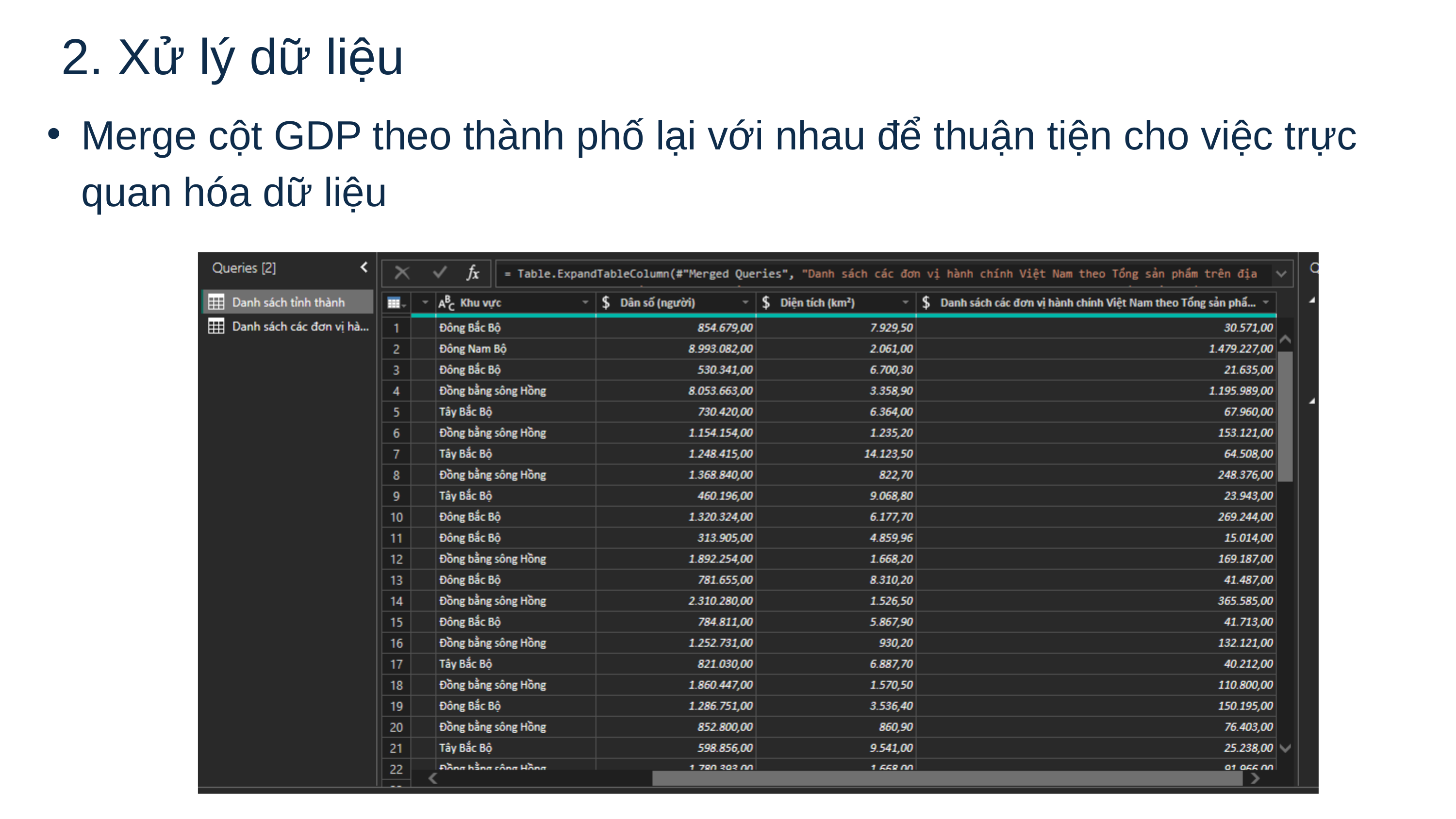

2. Xử lý dữ liệu
Merge cột GDP theo thành phố lại với nhau để thuận tiện cho việc trực quan hóa dữ liệu